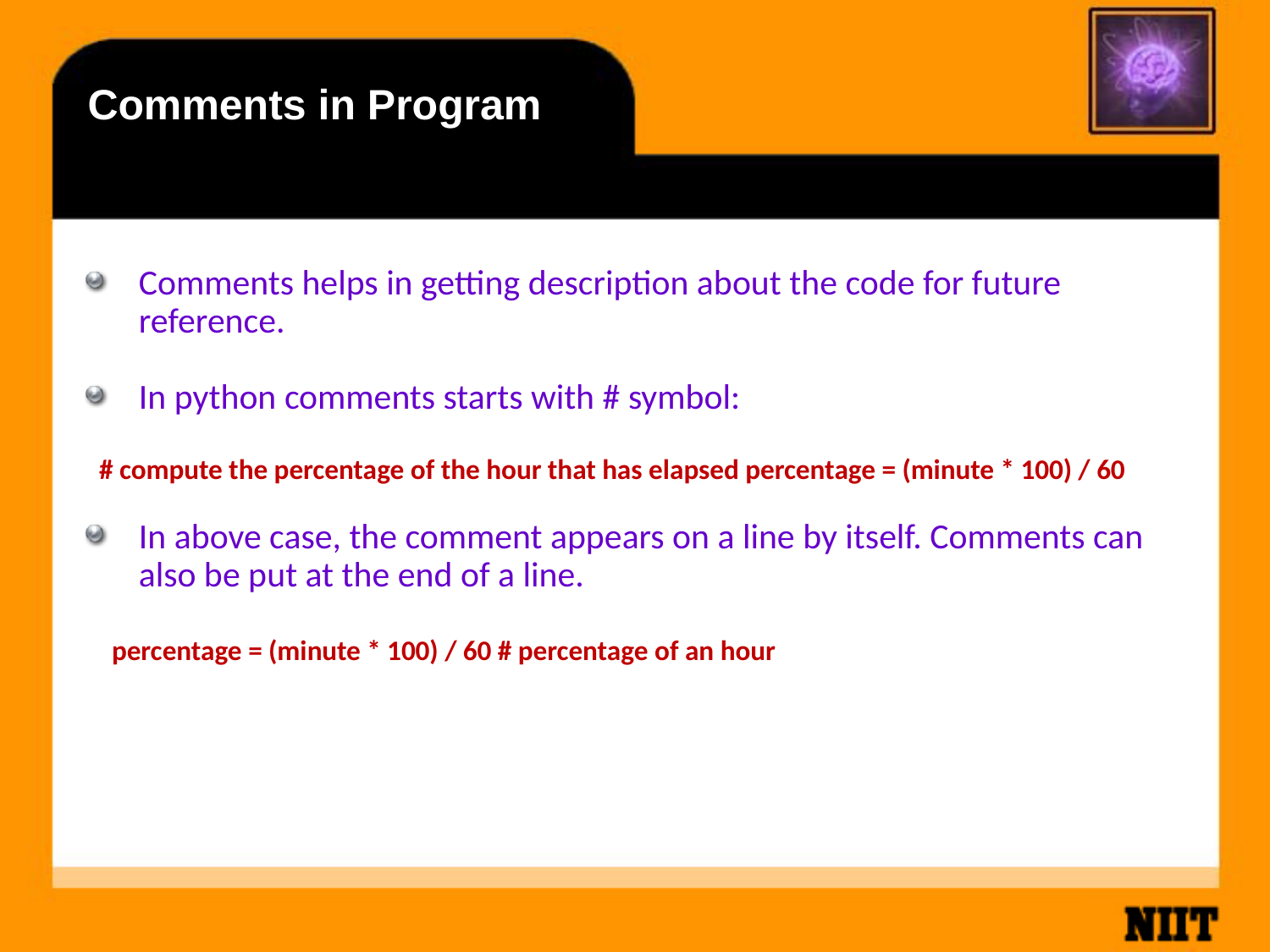

# Comments in Program

Comments helps in getting description about the code for future reference.

In python comments starts with # symbol:

     # compute the percentage of the hour that has elapsed percentage = (minute * 100) / 60

In above case, the comment appears on a line by itself. Comments can also be put at the end of a line.

       percentage = (minute * 100) / 60 # percentage of an hour